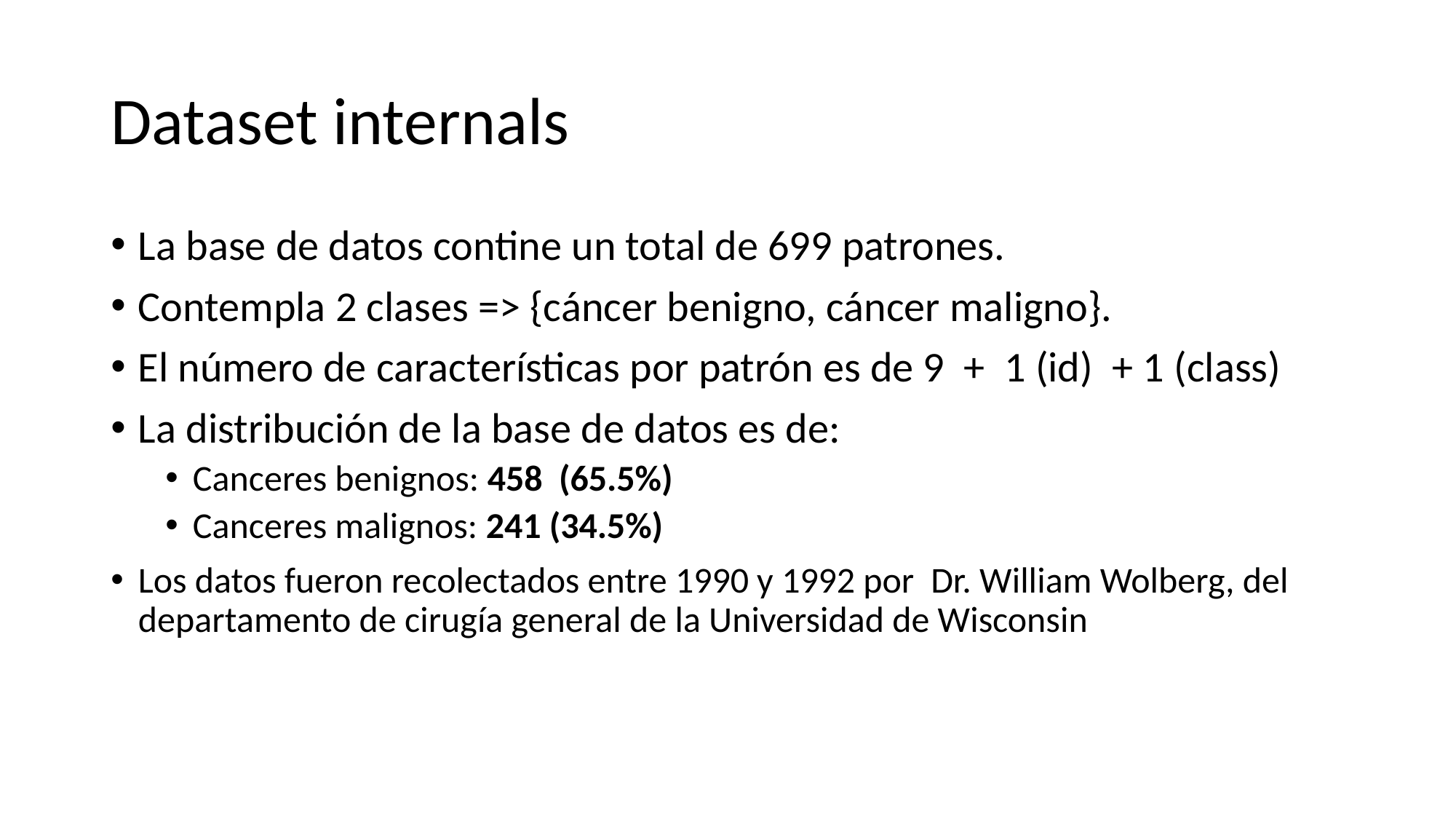

# Dataset internals
La base de datos contine un total de 699 patrones.
Contempla 2 clases => {cáncer benigno, cáncer maligno}.
El número de características por patrón es de 9  +  1 (id)  + 1 (class)
La distribución de la base de datos es de:
Canceres benignos: 458  (65.5%)
Canceres malignos: 241 (34.5%)
Los datos fueron recolectados entre 1990 y 1992 por  Dr. William Wolberg, del departamento de cirugía general de la Universidad de Wisconsin